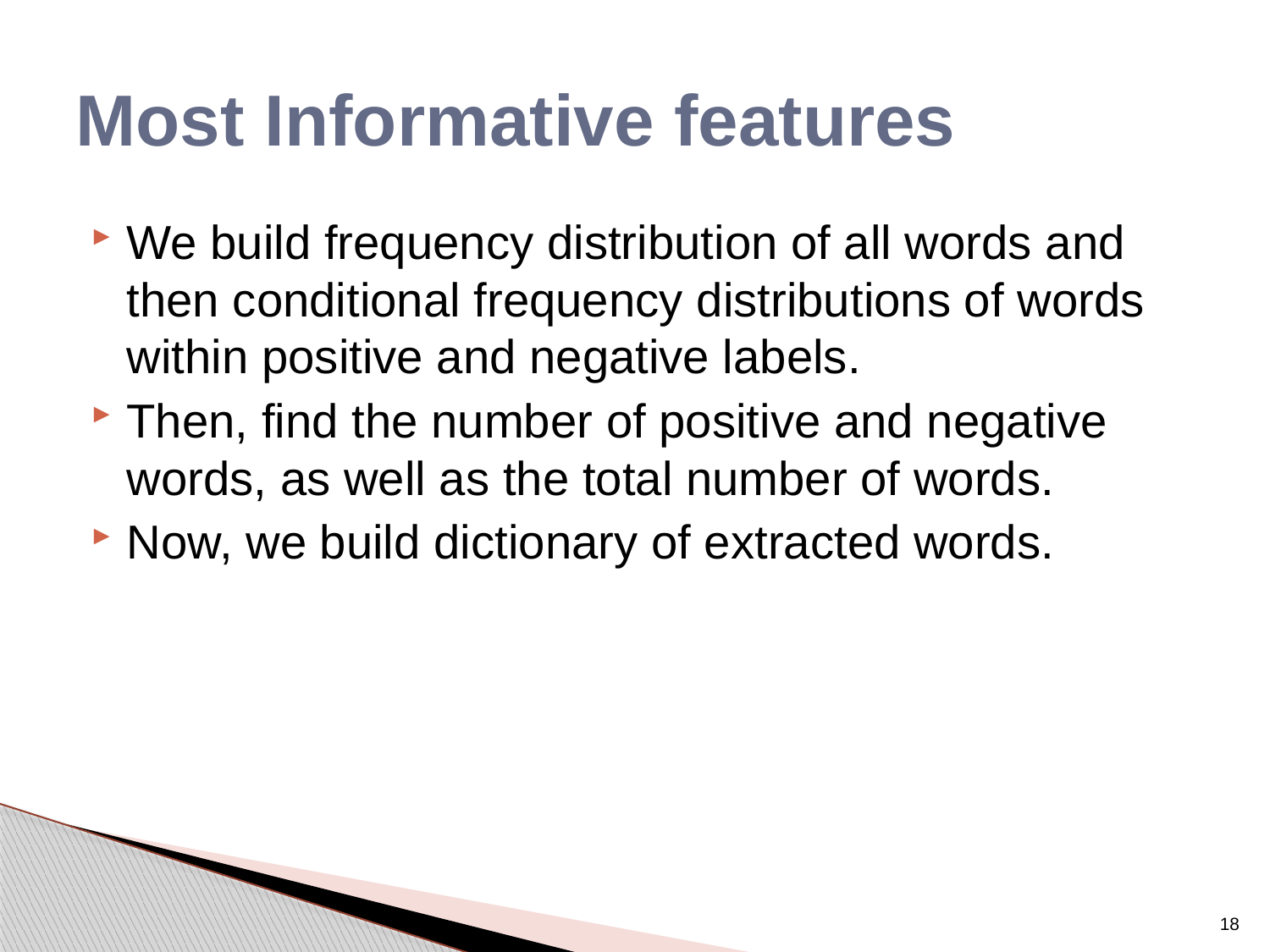

# Most Informative features
We build frequency distribution of all words and then conditional frequency distributions of words within positive and negative labels.
Then, find the number of positive and negative words, as well as the total number of words.
Now, we build dictionary of extracted words.
18